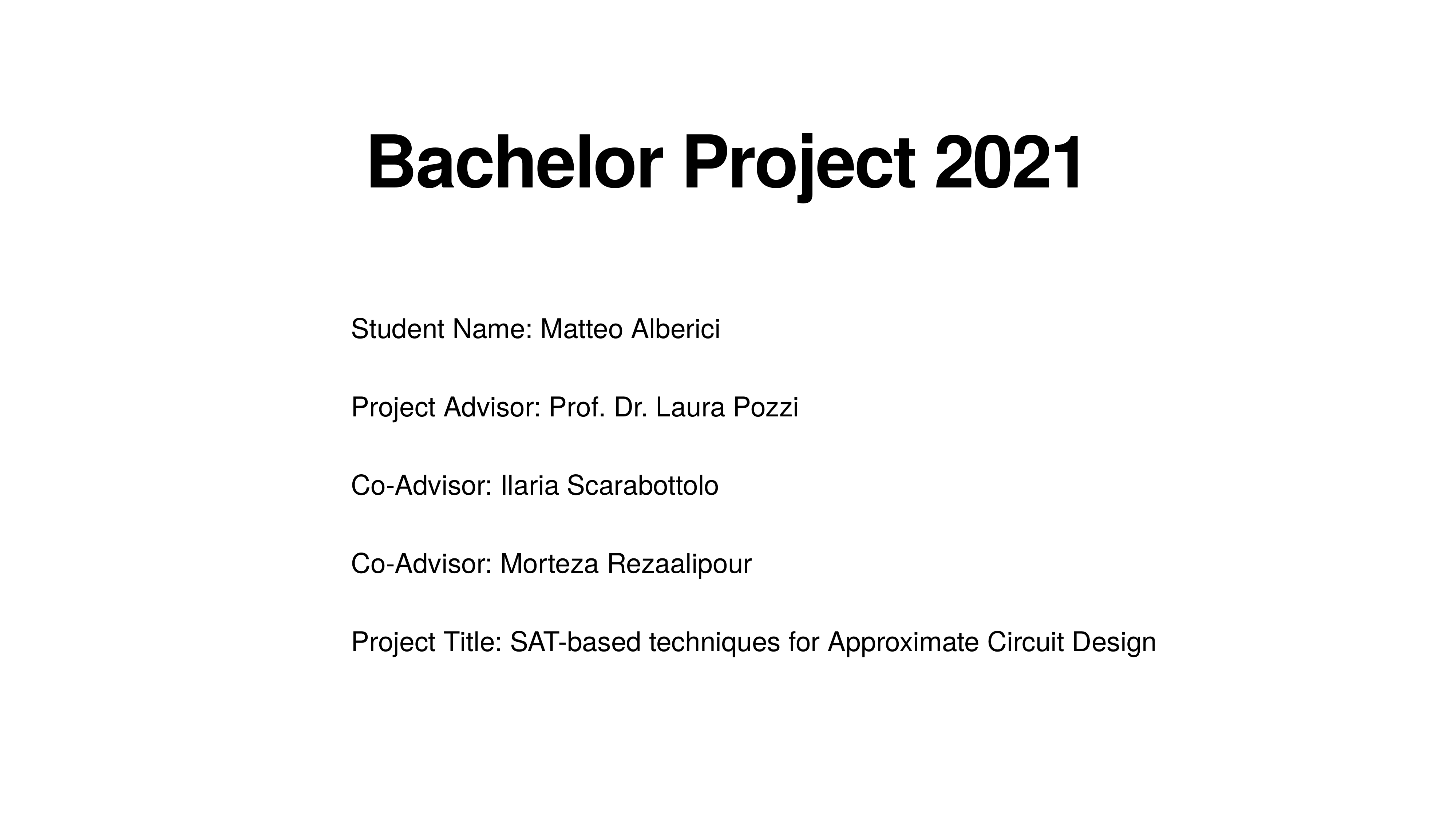

# Bachelor Project 2021
Student Name: Matteo Alberici

Project Advisor: Prof. Dr. Laura Pozzi

Co-Advisor: Ilaria Scarabottolo

Co-Advisor: Morteza Rezaalipour

Project Title: SAT-based techniques for Approximate Circuit Design